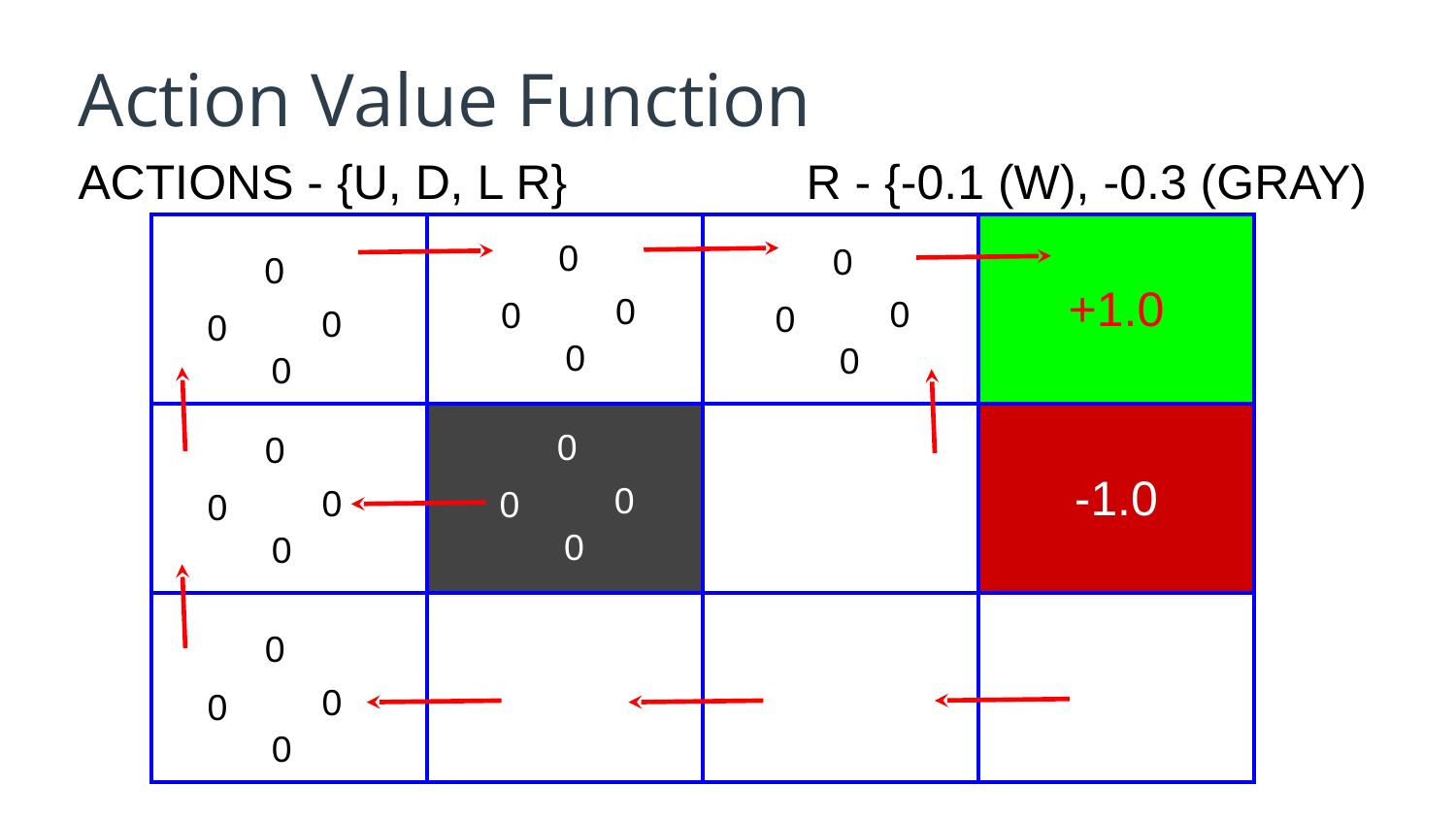

# Action Value Function
ACTIONS - {U, D, L R}		R - {-0.1 (W), -0.3 (GRAY)

|  |  |  | +1.0 |
| --- | --- | --- | --- |
|  |  |  | -1.0 |
|  |  | 0.8 |  |
0
0
0
0
0
0
0
0
0
0
0
0
0
0
0
0
0
0
0
0
0
0
0
0